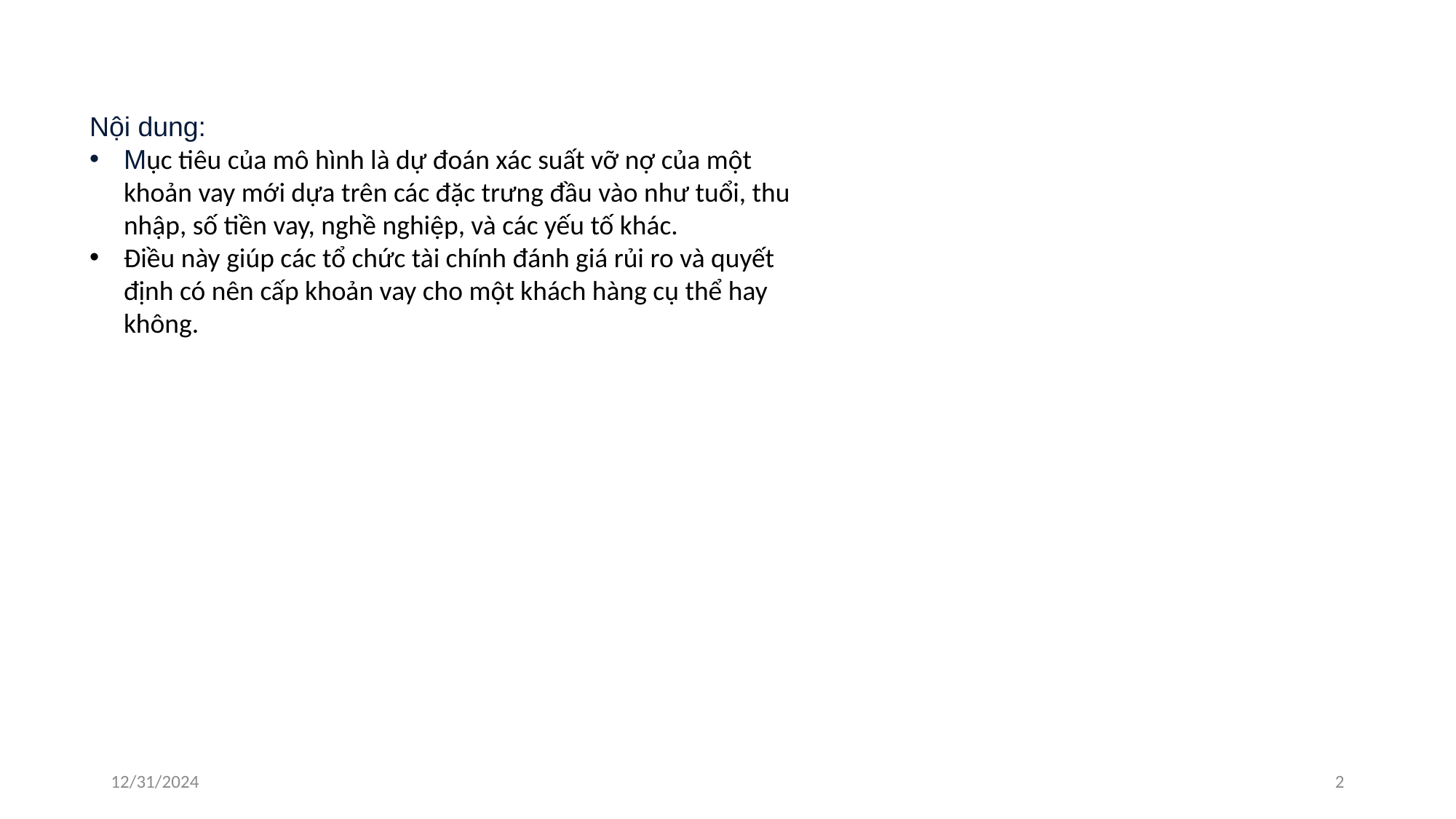

Nội dung:
Mục tiêu của mô hình là dự đoán xác suất vỡ nợ của một khoản vay mới dựa trên các đặc trưng đầu vào như tuổi, thu nhập, số tiền vay, nghề nghiệp, và các yếu tố khác.
Điều này giúp các tổ chức tài chính đánh giá rủi ro và quyết định có nên cấp khoản vay cho một khách hàng cụ thể hay không.
12/31/2024
2